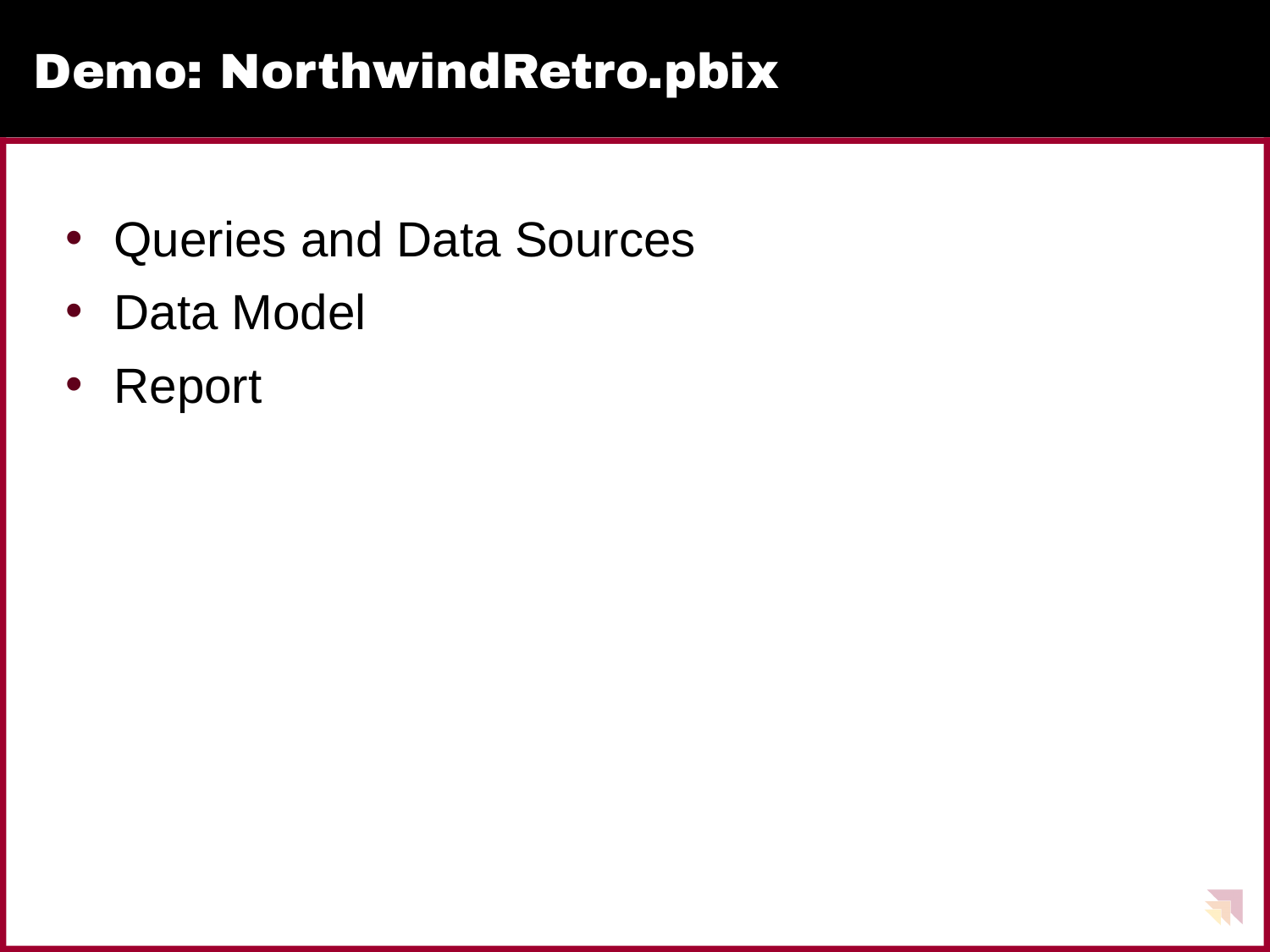

# Demo: NorthwindRetro.pbix
Queries and Data Sources
Data Model
Report